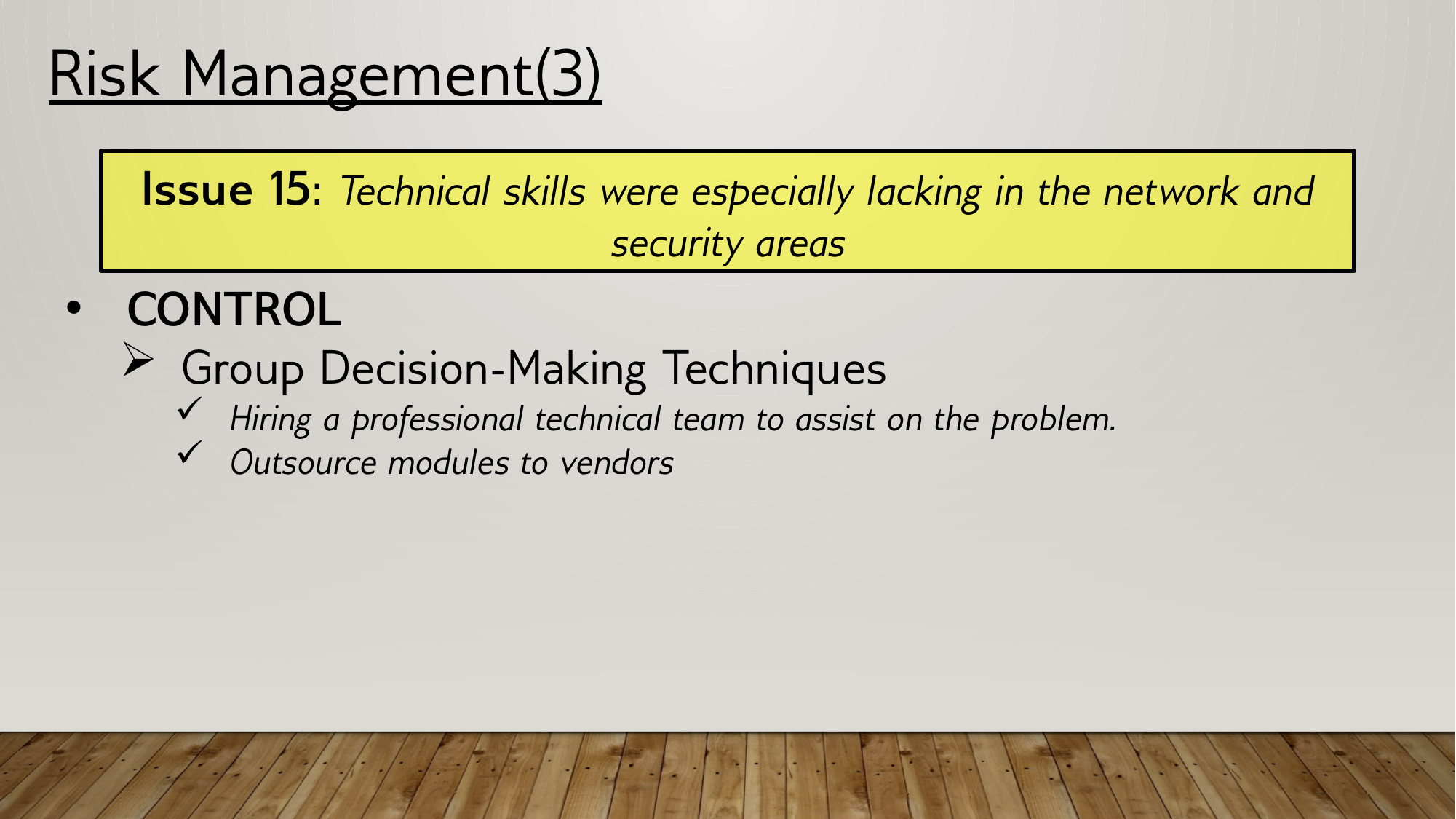

Risk Management(3)
Issue 15: Technical skills were especially lacking in the network and security areas

CONTROL
Group Decision-Making Techniques
Hiring a professional technical team to assist on the problem.
Outsource modules to vendors